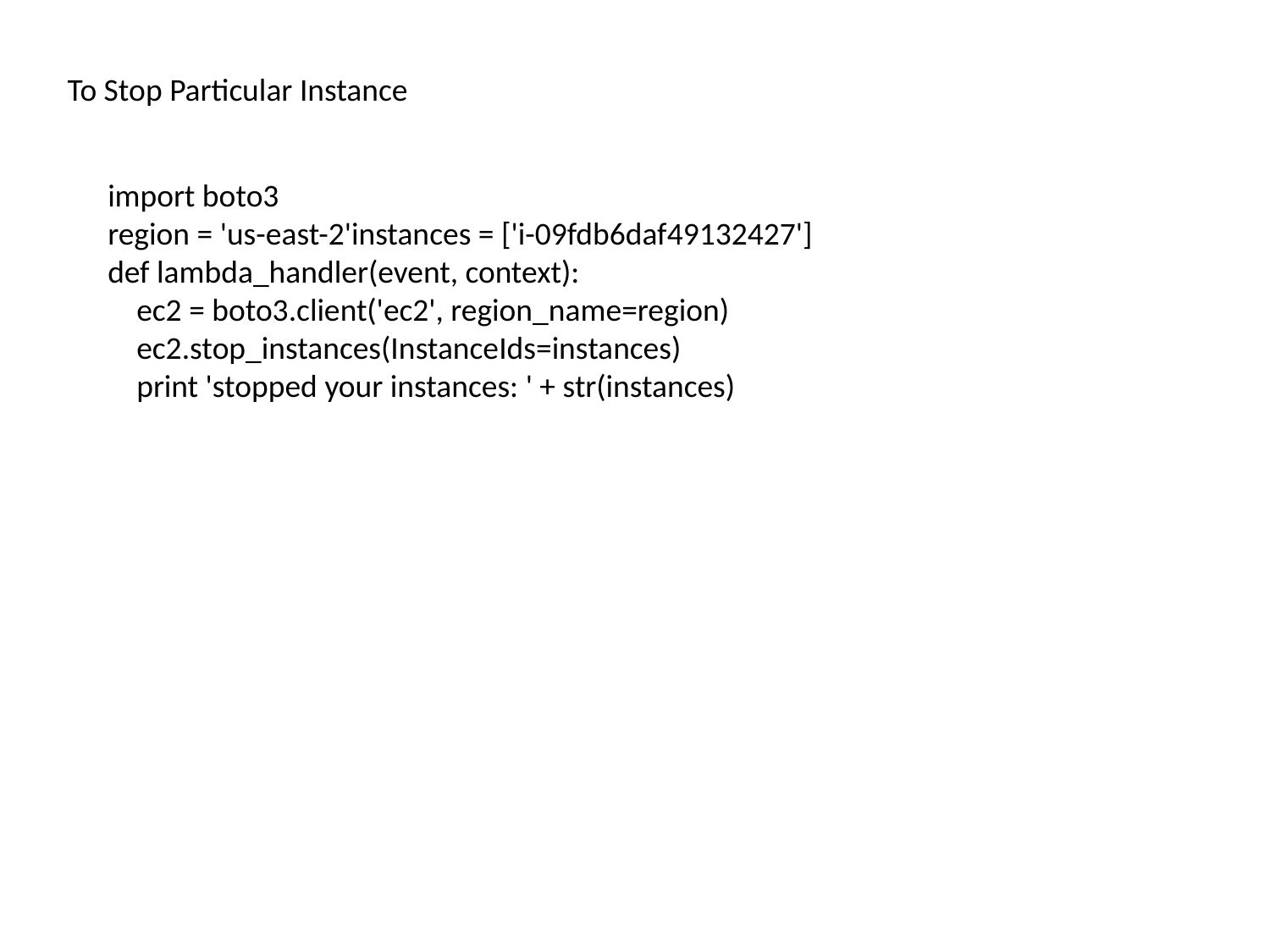

To Stop Particular Instance
import boto3
region = 'us-east-2'instances = ['i-09fdb6daf49132427']
def lambda_handler(event, context):
    ec2 = boto3.client('ec2', region_name=region)
    ec2.stop_instances(InstanceIds=instances)
    print 'stopped your instances: ' + str(instances)